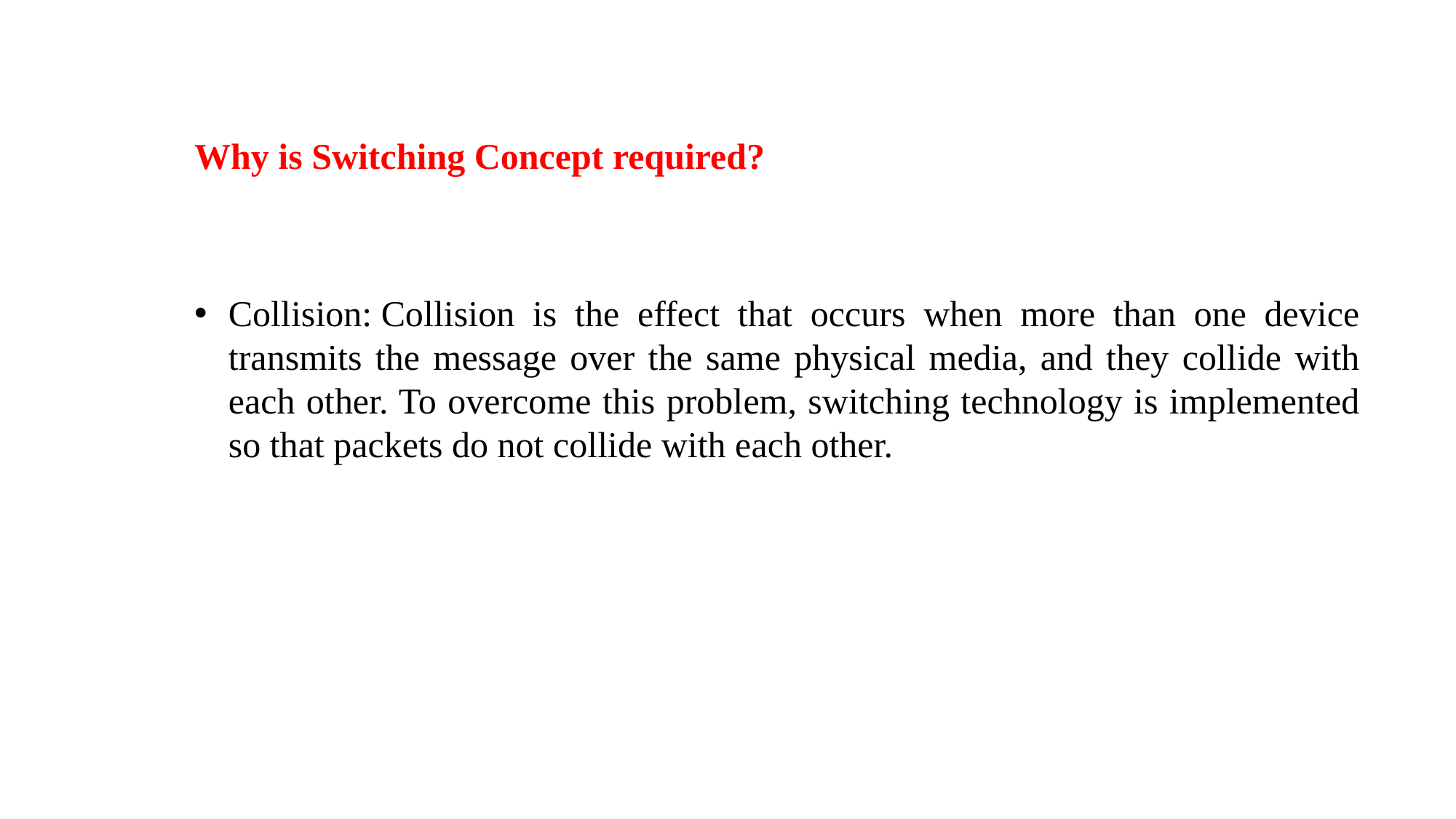

Why is Switching Concept required?
Collision: Collision is the effect that occurs when more than one device transmits the message over the same physical media, and they collide with each other. To overcome this problem, switching technology is implemented so that packets do not collide with each other.